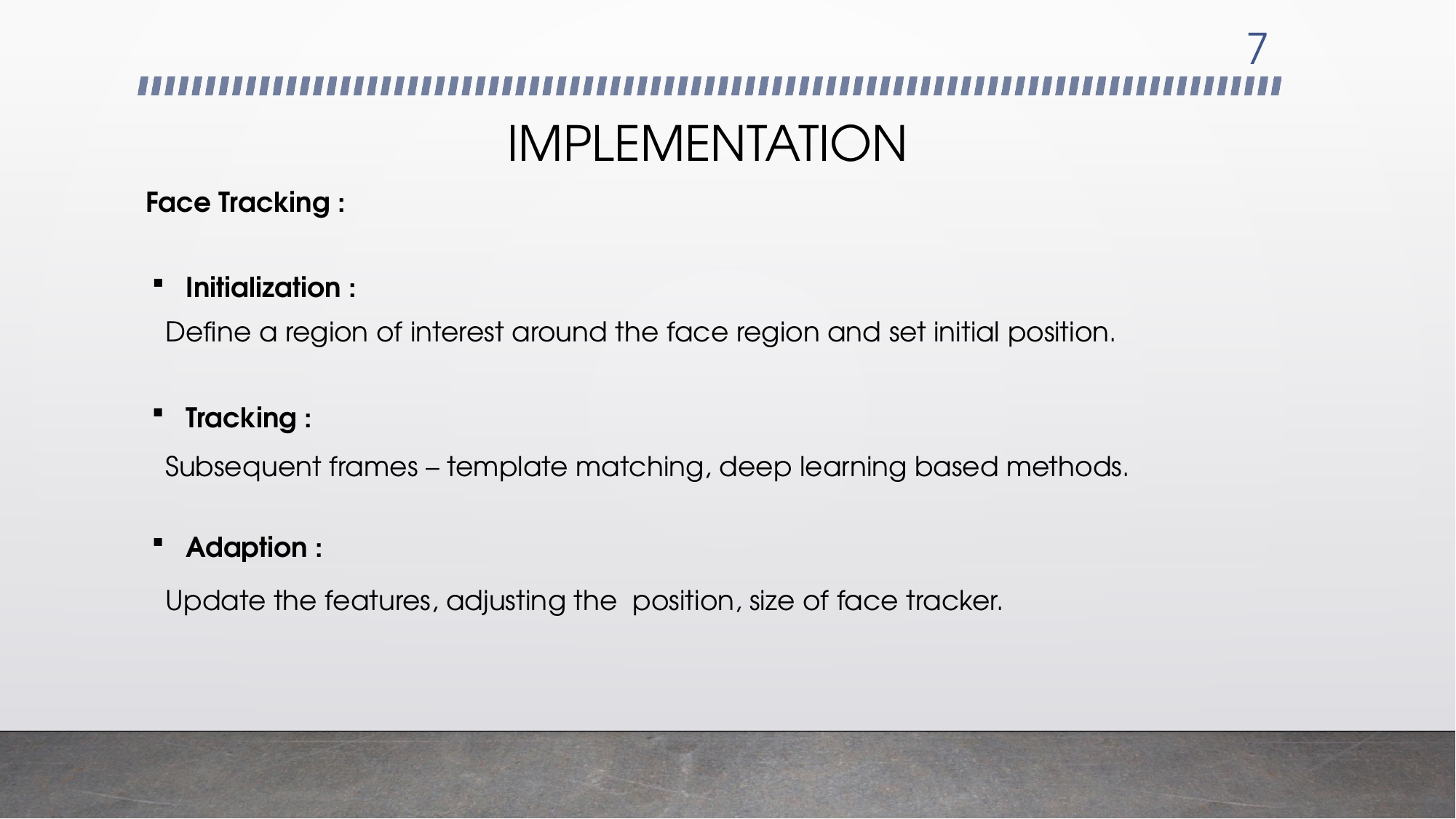

7
# IMPLEMENTATION
Face Tracking :
Initialization :
Define a region of interest around the face region and set initial position.
Tracking :
Subsequent frames – template matching, deep learning based methods.
Adaption :
Update the features, adjusting the  position, size of face tracker.